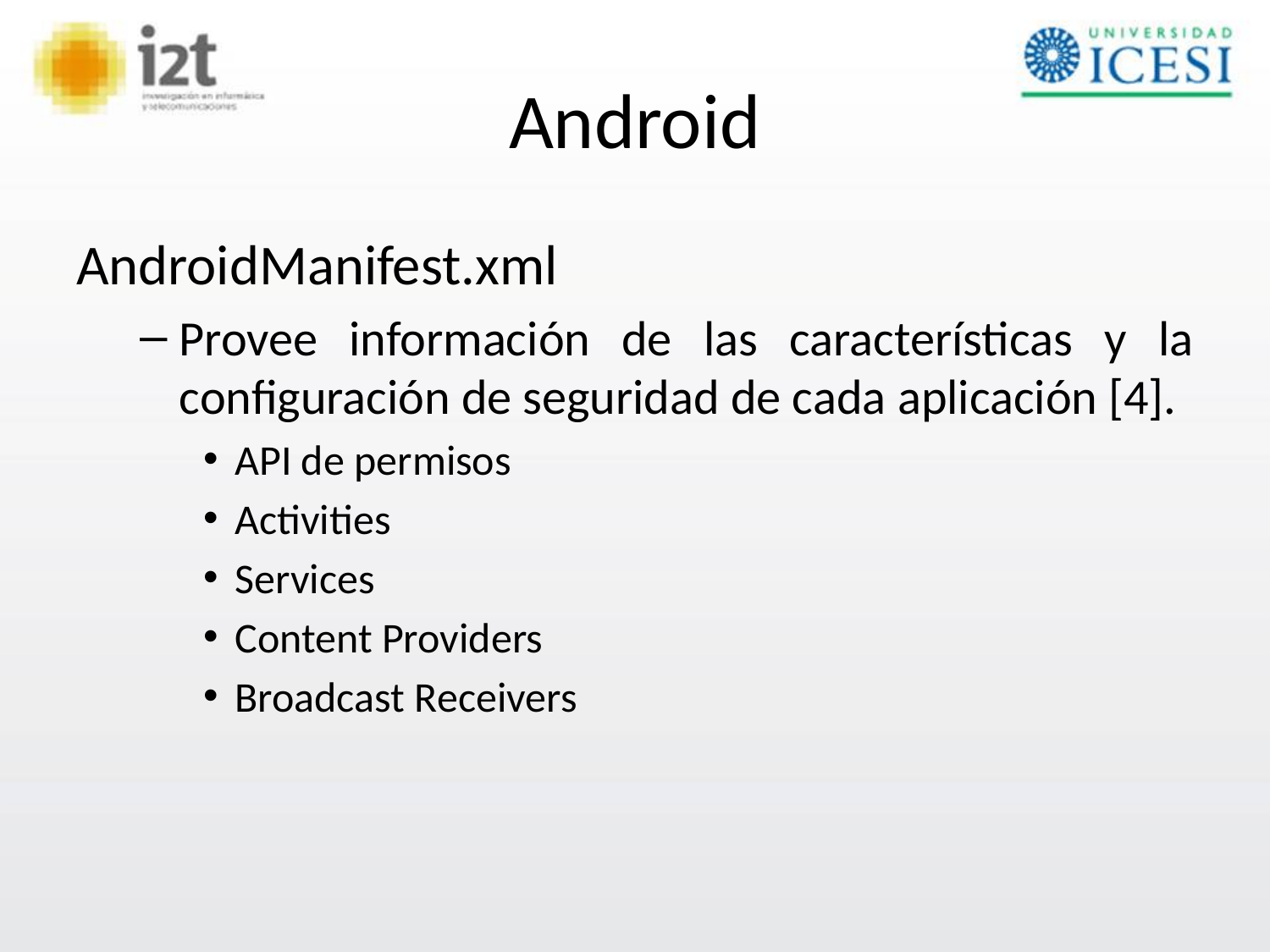

# Android
AndroidManifest.xml
Provee información de las características y la configuración de seguridad de cada aplicación [4].
API de permisos
Activities
Services
Content Providers
Broadcast Receivers